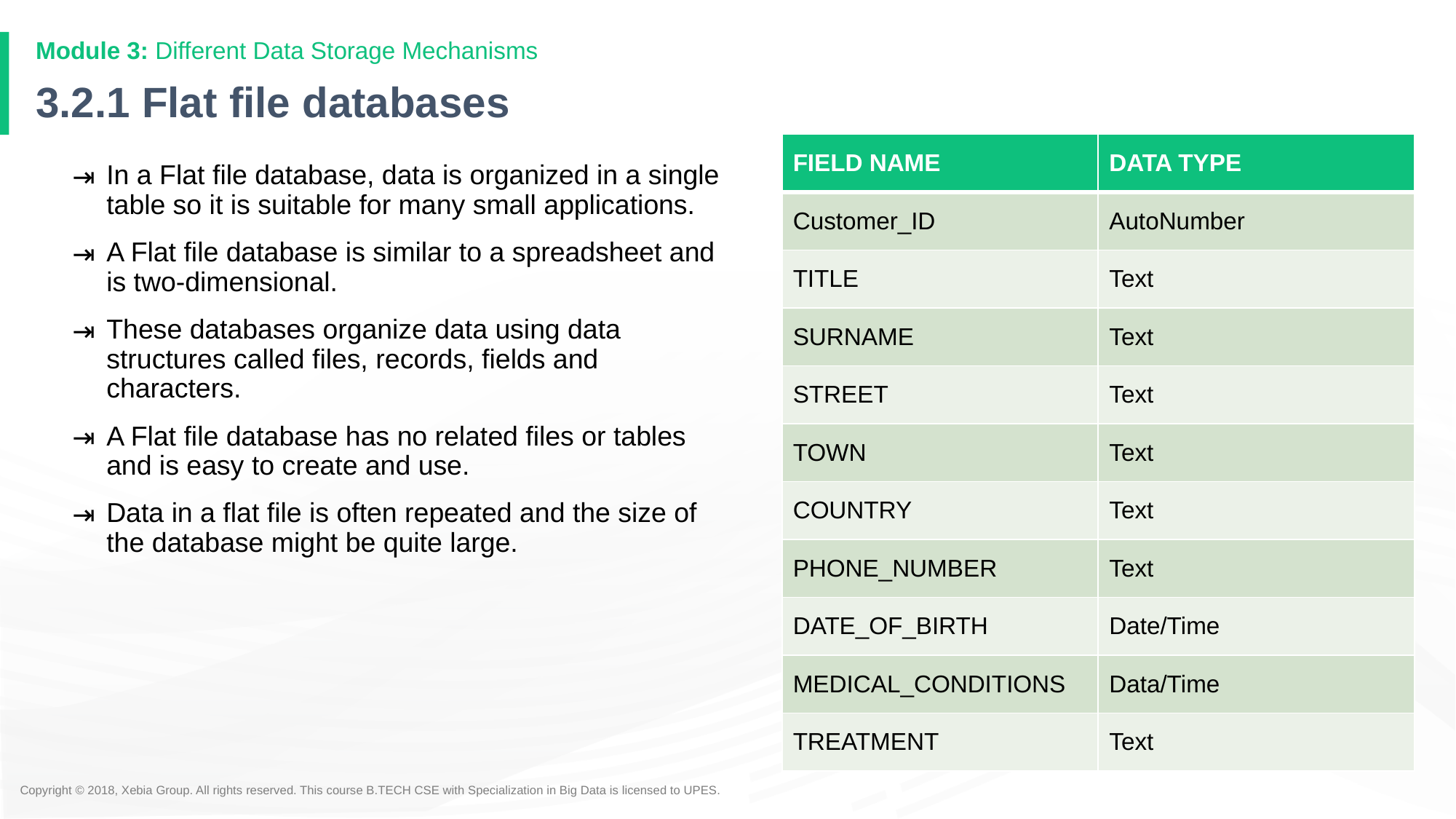

Module 3: Different Data Storage Mechanisms
# 3.2.1 Flat file databases
| FIELD NAME | DATA TYPE |
| --- | --- |
| Customer\_ID | AutoNumber |
| TITLE | Text |
| SURNAME | Text |
| STREET | Text |
| TOWN | Text |
| COUNTRY | Text |
| PHONE\_NUMBER | Text |
| DATE\_OF\_BIRTH | Date/Time |
| MEDICAL\_CONDITIONS | Data/Time |
| TREATMENT | Text |
In a Flat file database, data is organized in a single table so it is suitable for many small applications.
A Flat file database is similar to a spreadsheet and is two-dimensional.
These databases organize data using data structures called files, records, fields and characters.
A Flat file database has no related files or tables and is easy to create and use.
Data in a flat file is often repeated and the size of the database might be quite large.